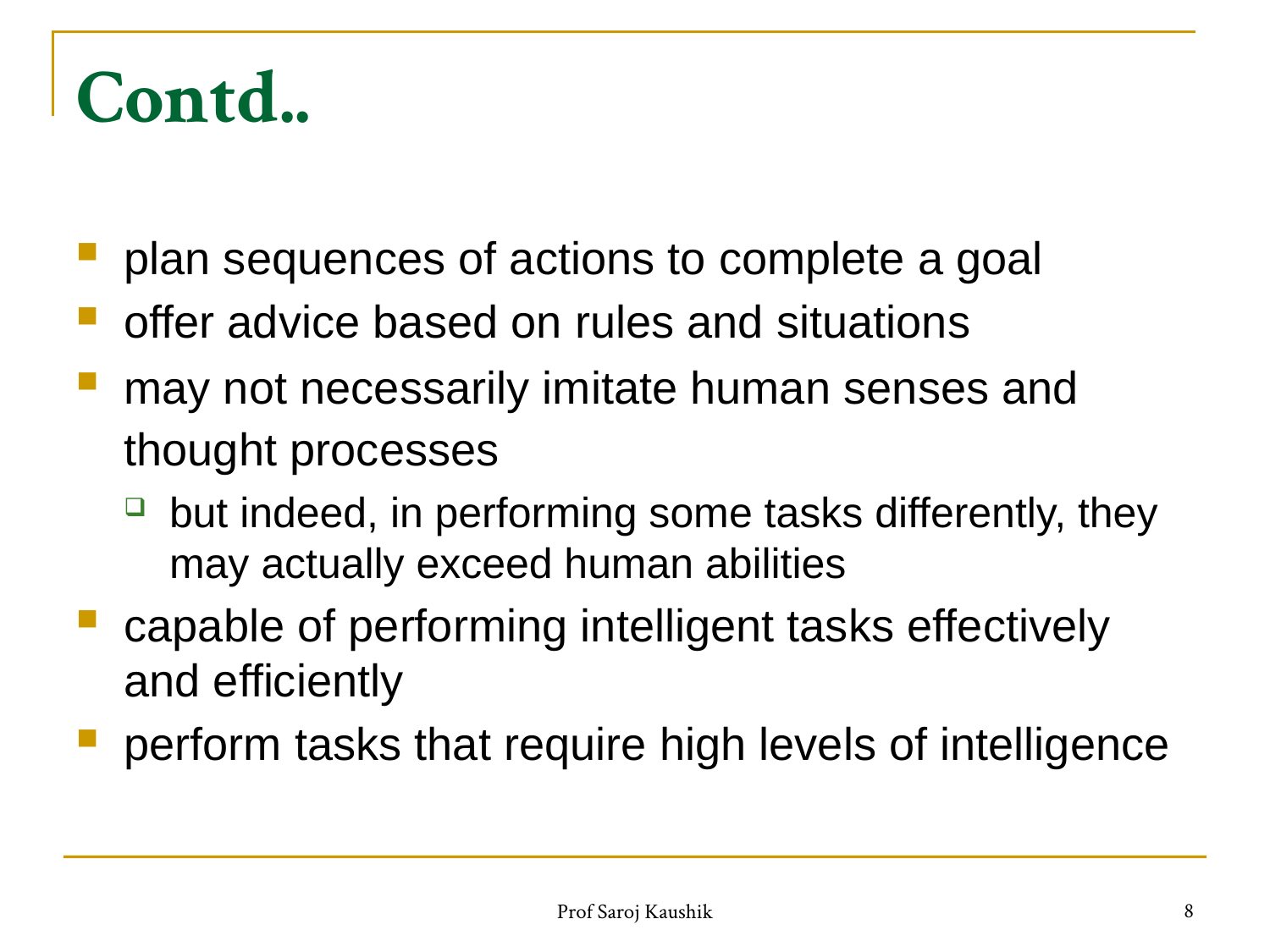

# Contd..
plan sequences of actions to complete a goal
offer advice based on rules and situations
may not necessarily imitate human senses and thought processes
but indeed, in performing some tasks differently, they may actually exceed human abilities
capable of performing intelligent tasks effectively and efficiently
perform tasks that require high levels of intelligence
8
Prof Saroj Kaushik